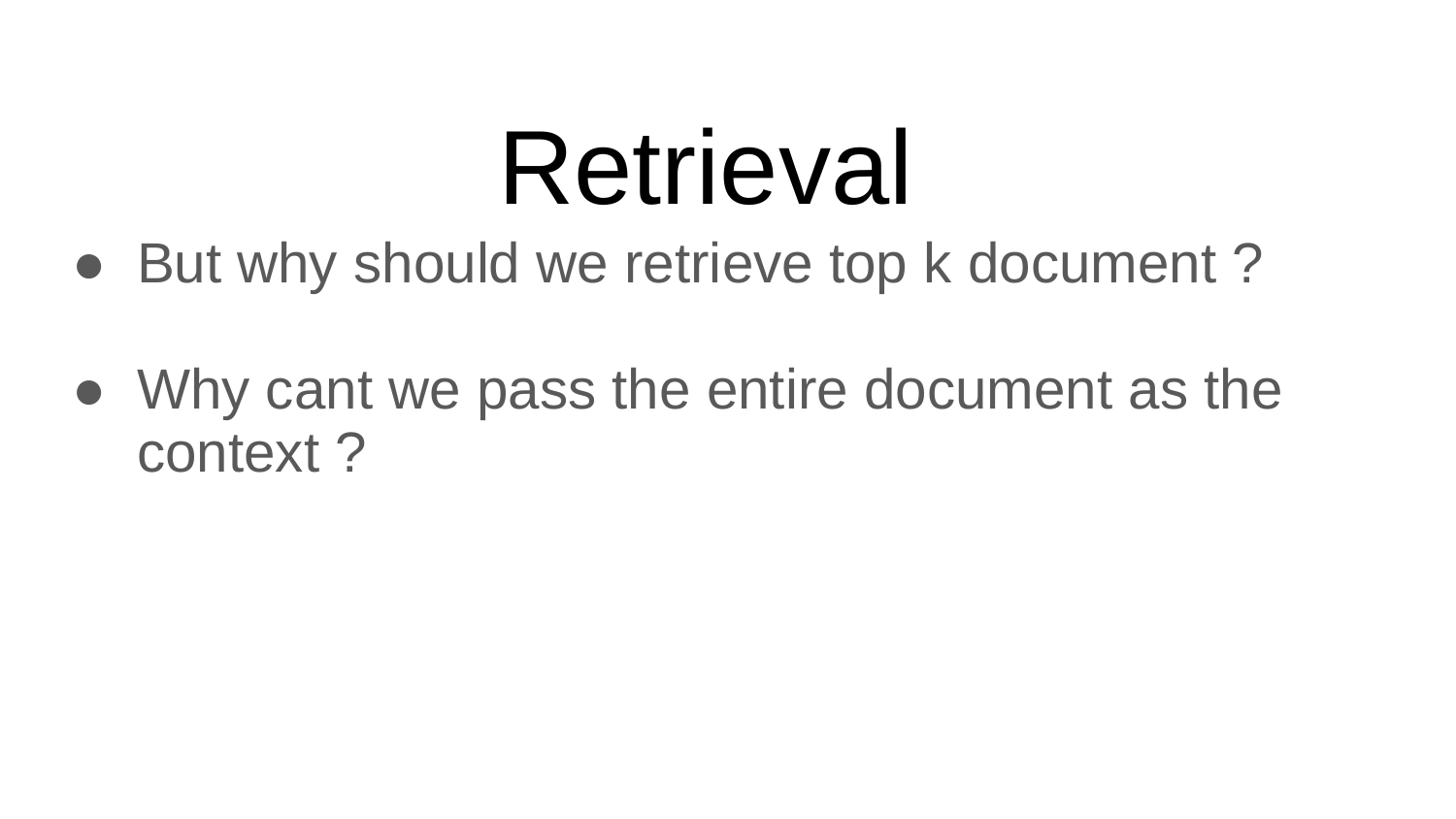

# Retrieval

But why should we retrieve top k document ?
Why cant we pass the entire document as the context ?